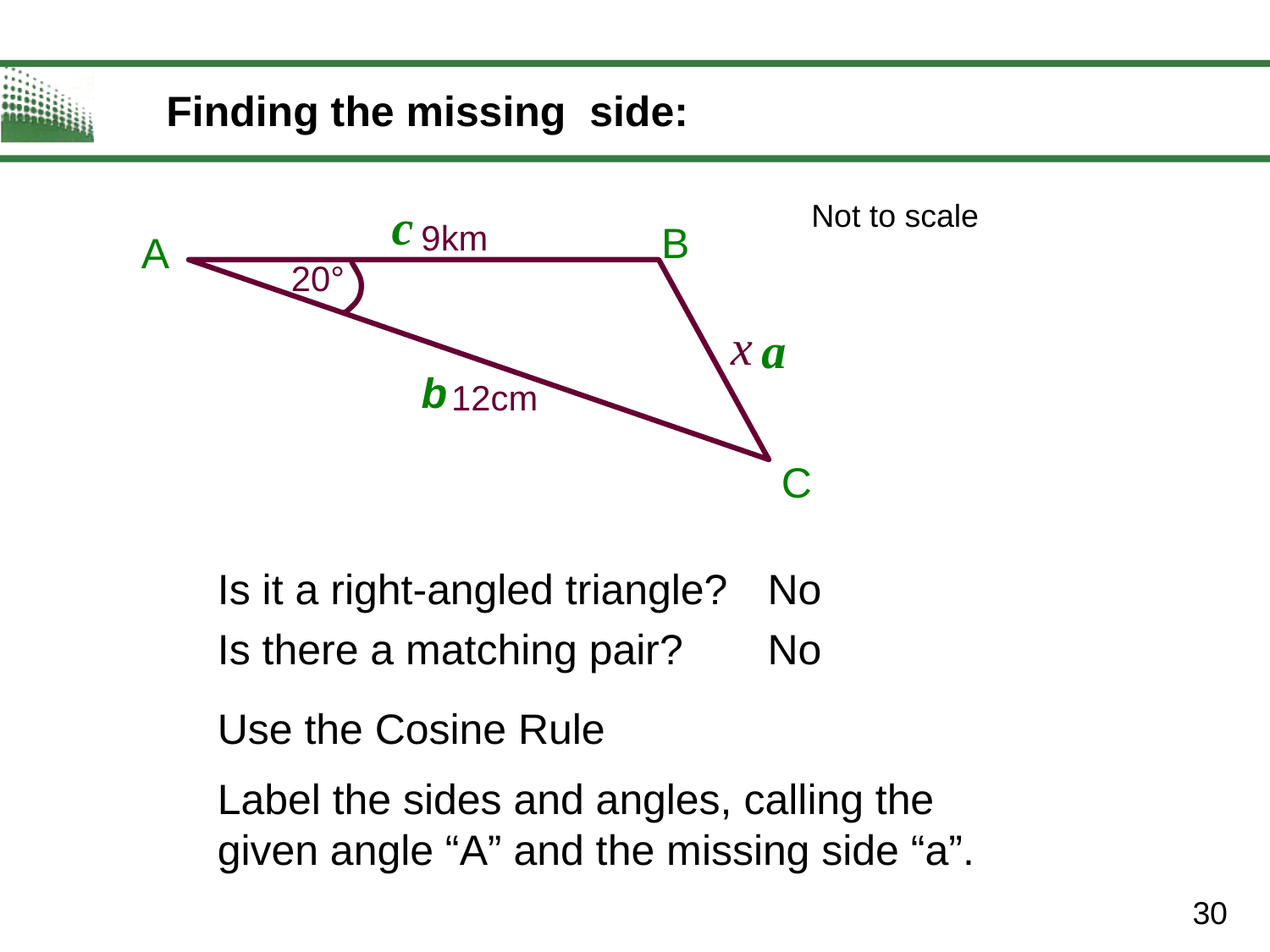

Finding the missing  side:
c
Not to scale
9km
B
A
20°

x
a
b
12cm
C
Is it a right-angled triangle?
No
Is there a matching pair?
No
Use the Cosine Rule
Label the sides and angles, calling the given angle “A” and the missing side “a”.